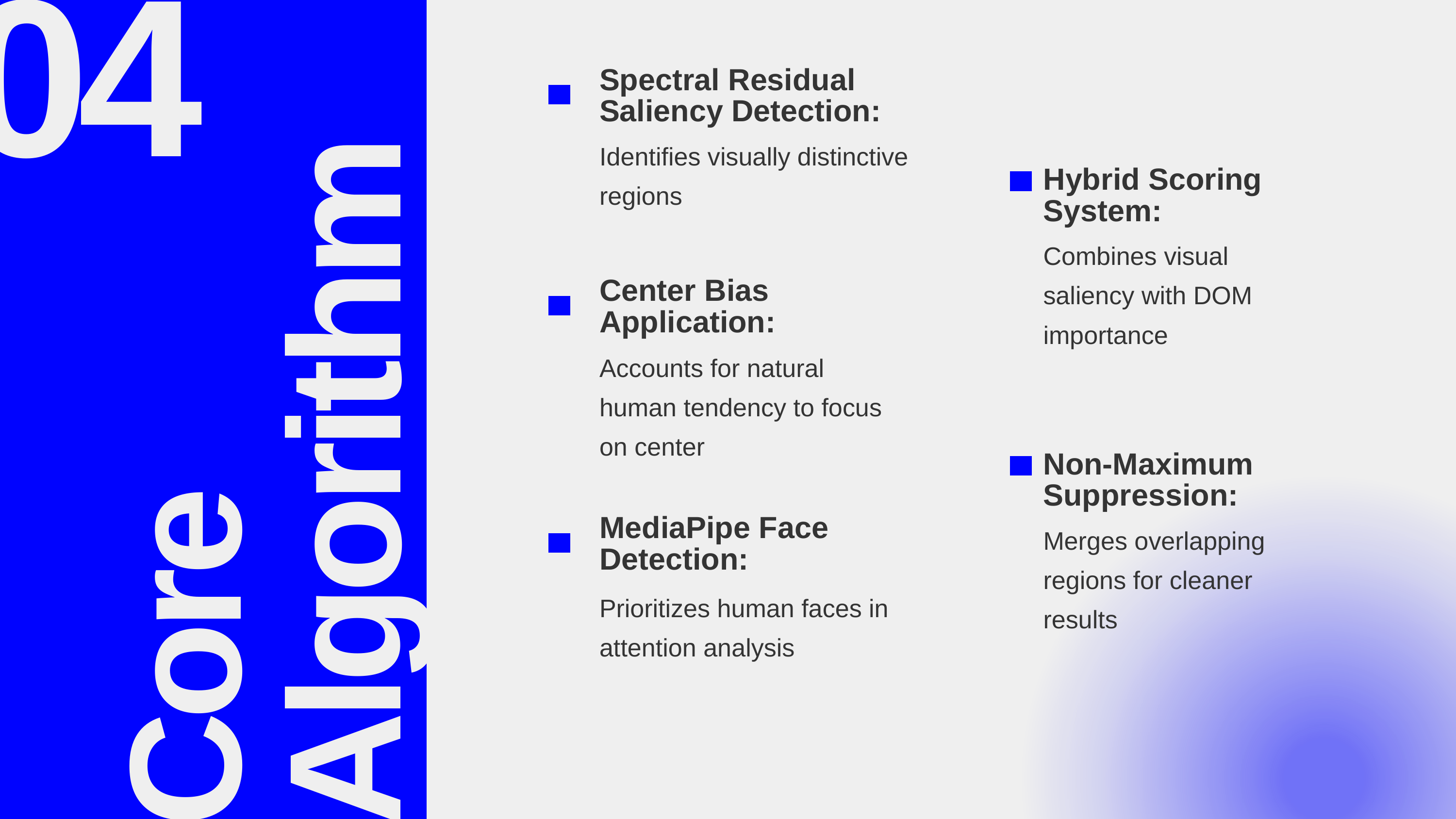

04
Spectral Residual Saliency Detection:

Identifies visually distinctive regions
Hybrid Scoring System:

Core Algorithms
Combines visual saliency with DOM importance
Center Bias Application:

Accounts for natural human tendency to focus on center
Non-Maximum Suppression:

MediaPipe Face Detection:
Merges overlapping regions for cleaner results

Prioritizes human faces in attention analysis